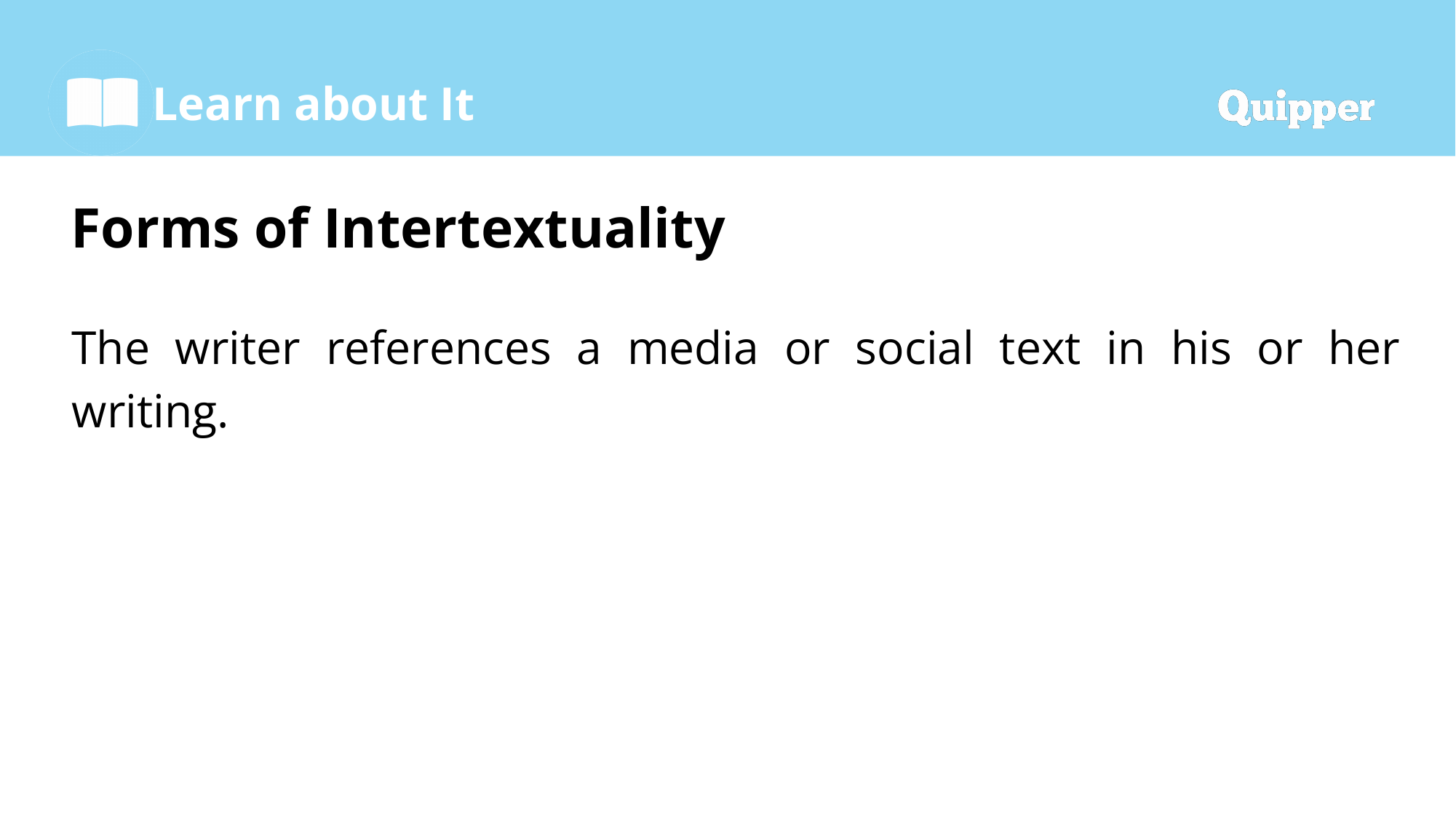

# Forms of Intertextuality
The writer references a media or social text in his or her writing.